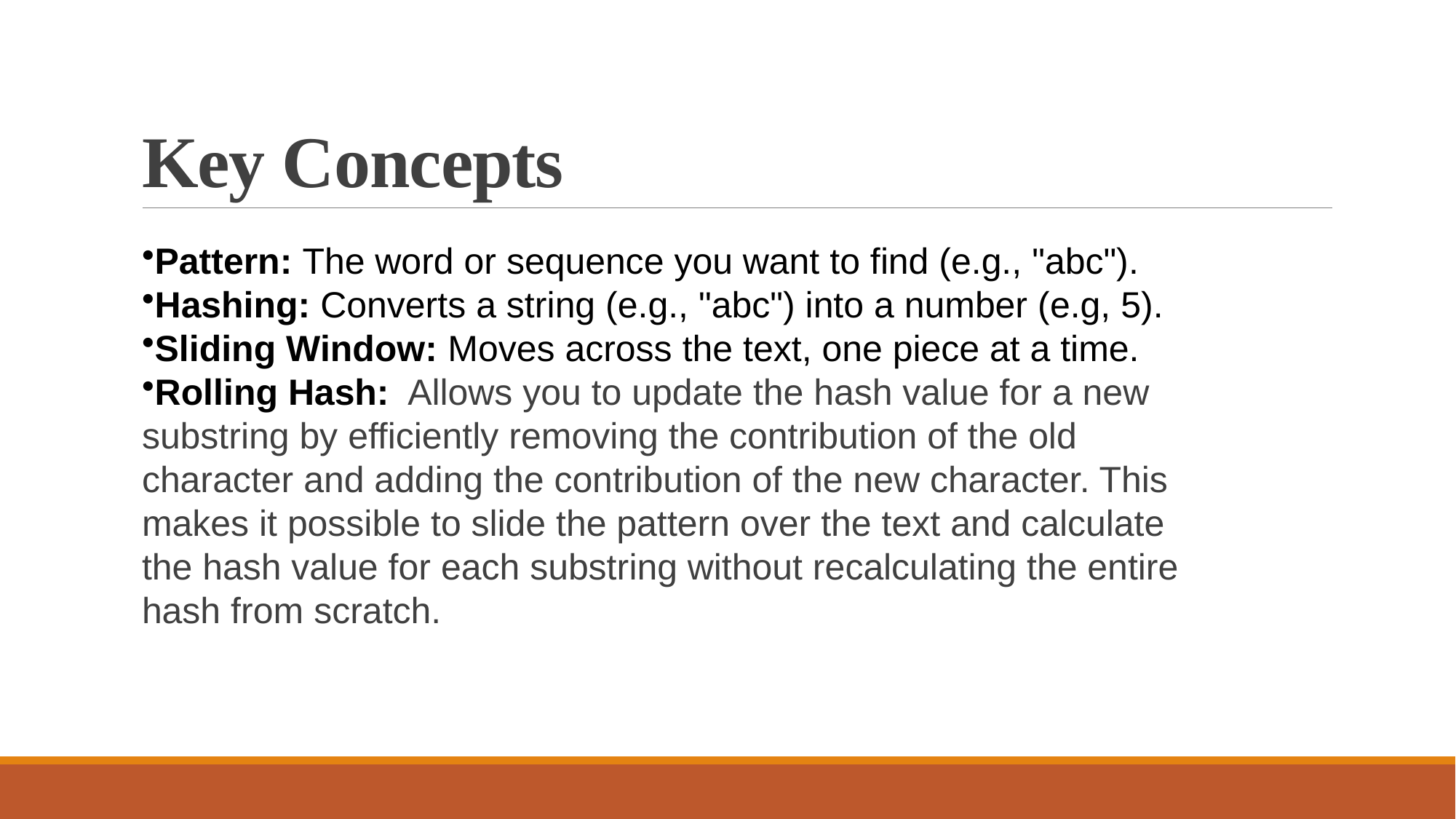

# Key Concepts
Pattern: The word or sequence you want to find (e.g., "abc").
Hashing: Converts a string (e.g., "abc") into a number (e.g, 5).
Sliding Window: Moves across the text, one piece at a time.
Rolling Hash:  Allows you to update the hash value for a new substring by efficiently removing the contribution of the old character and adding the contribution of the new character. This makes it possible to slide the pattern over the text and calculate the hash value for each substring without recalculating the entire hash from scratch.